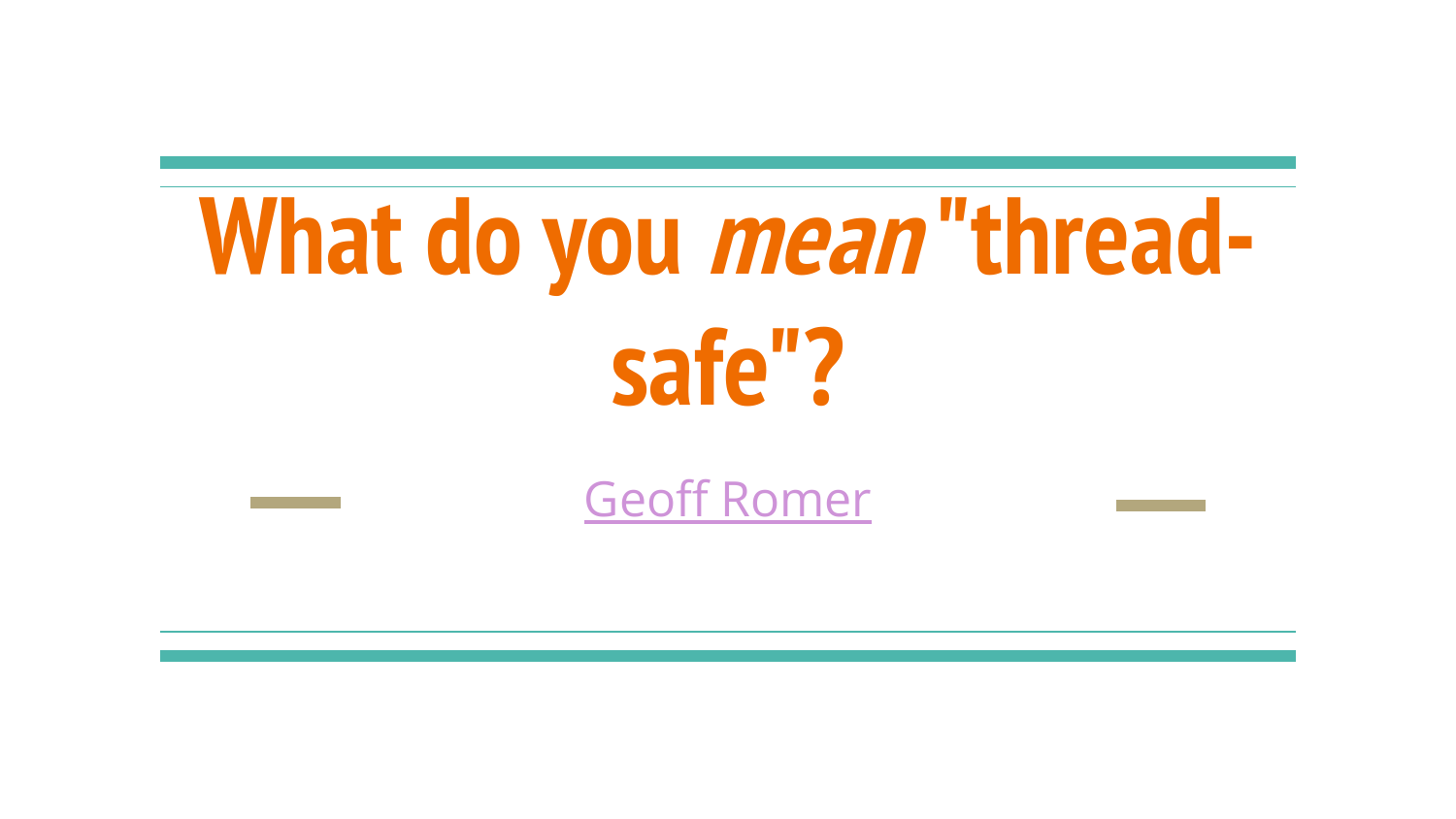

# What do you mean "thread-safe"?
Geoff Romer